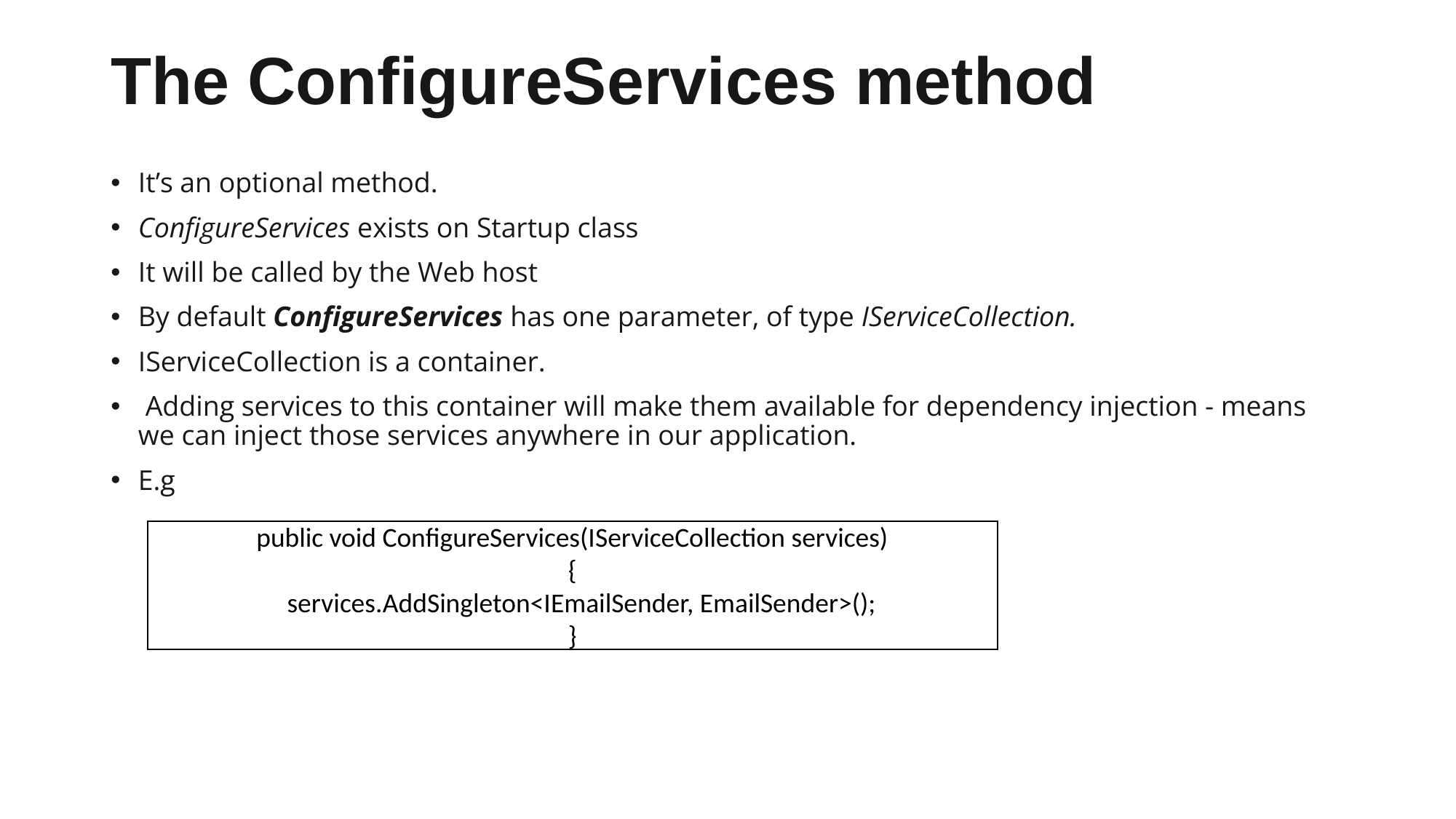

# The ConfigureServices method
It’s an optional method.
ConfigureServices exists on Startup class
It will be called by the Web host
By default ConfigureServices has one parameter, of type IServiceCollection.
IServiceCollection is a container.
 Adding services to this container will make them available for dependency injection - means we can inject those services anywhere in our application.
E.g

public void ConfigureServices(IServiceCollection services)
{
   services.AddSingleton<IEmailSender, EmailSender>();
}